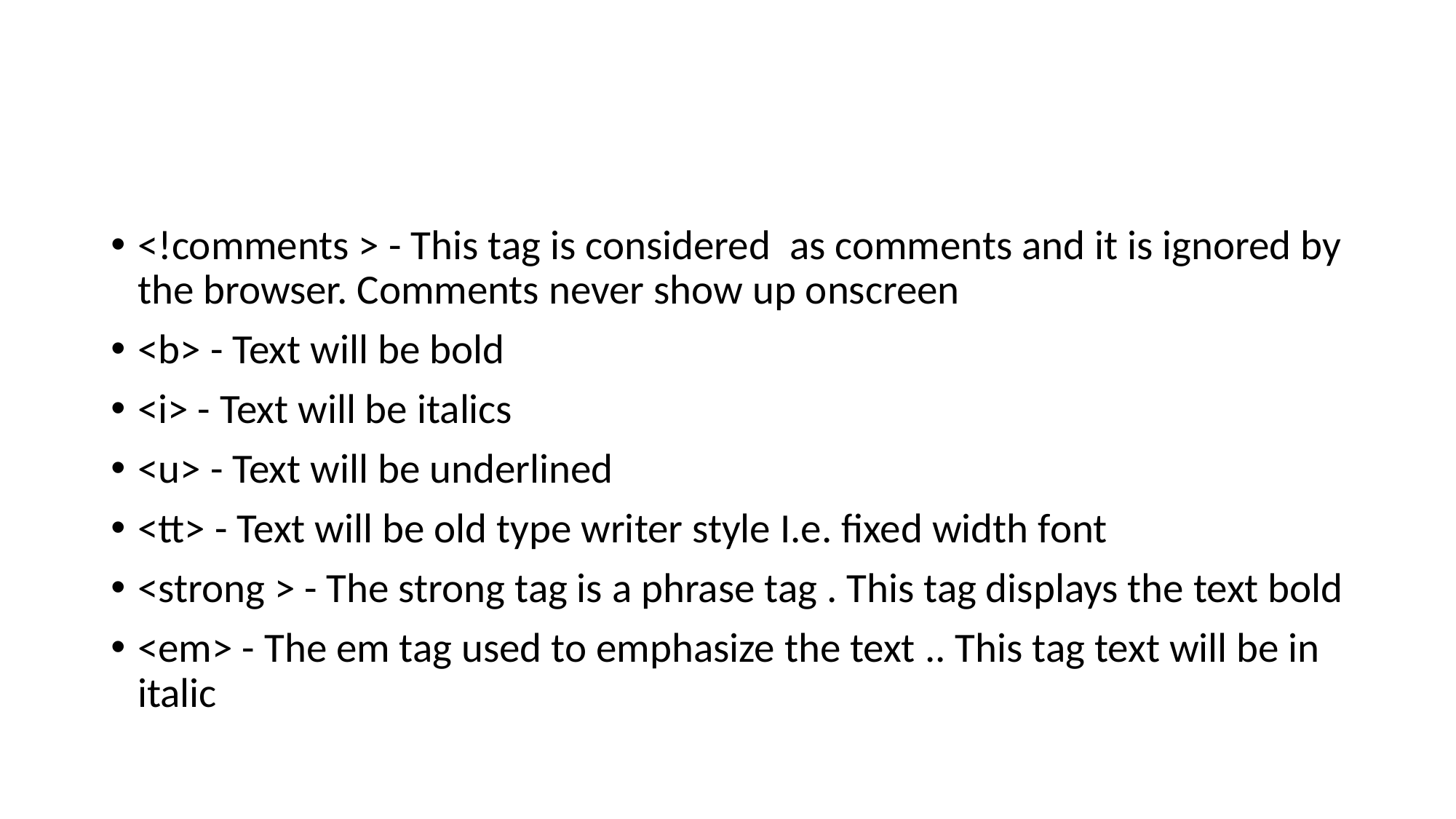

#
<!comments > - This tag is considered  as comments and it is ignored by the browser. Comments never show up onscreen
<b> - Text will be bold
<i> - Text will be italics
<u> - Text will be underlined
<tt> - Text will be old type writer style I.e. fixed width font
<strong > - The strong tag is a phrase tag . This tag displays the text bold
<em> - The em tag used to emphasize the text .. This tag text will be in italic